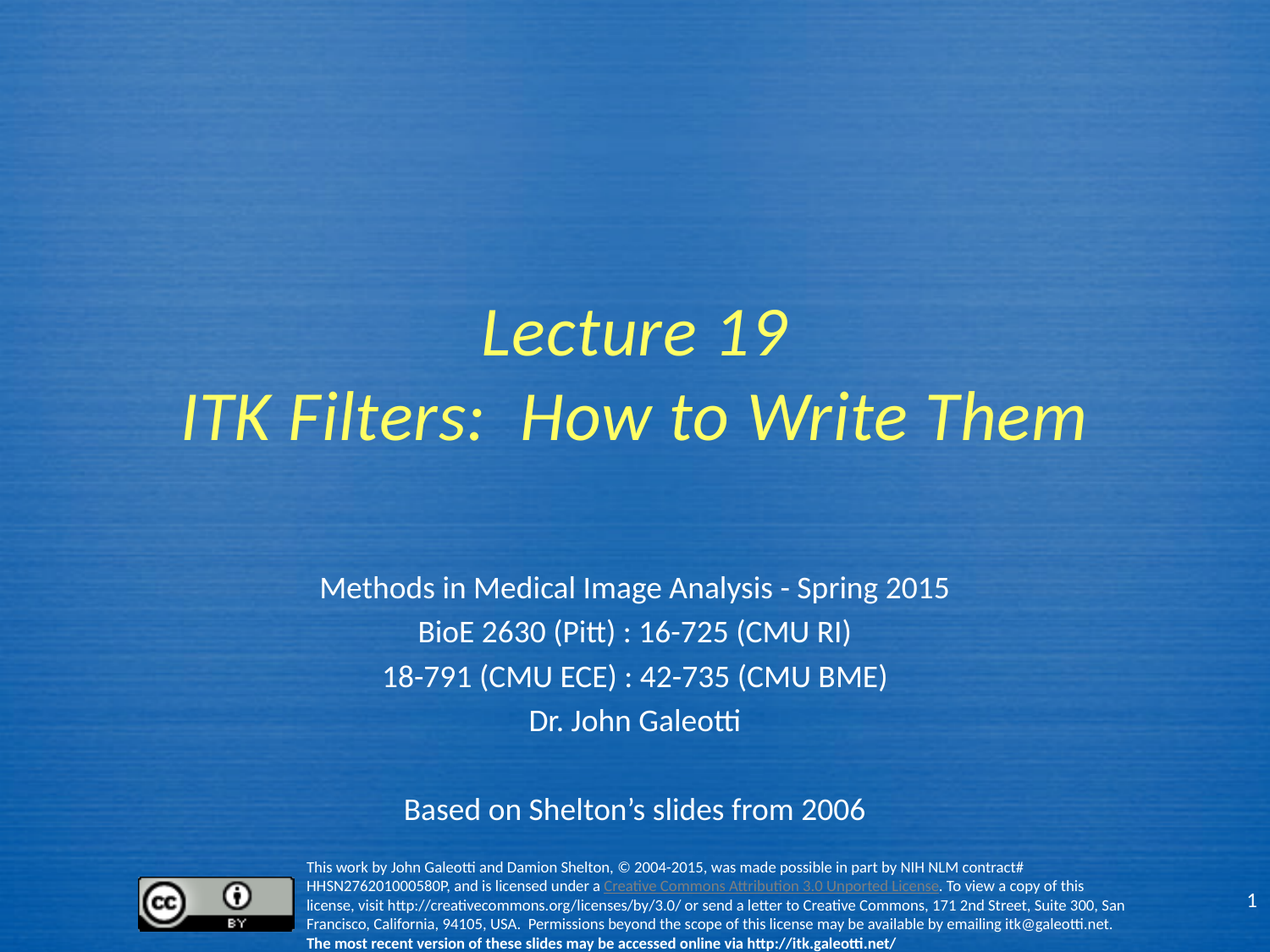

# Lecture 19 ITK Filters:  How to Write Them
Methods in Medical Image Analysis - Spring 2015
BioE 2630 (Pitt) : 16-725 (CMU RI)
18-791 (CMU ECE) : 42-735 (CMU BME)
Dr. John Galeotti

Based on Shelton’s slides from 2006

1